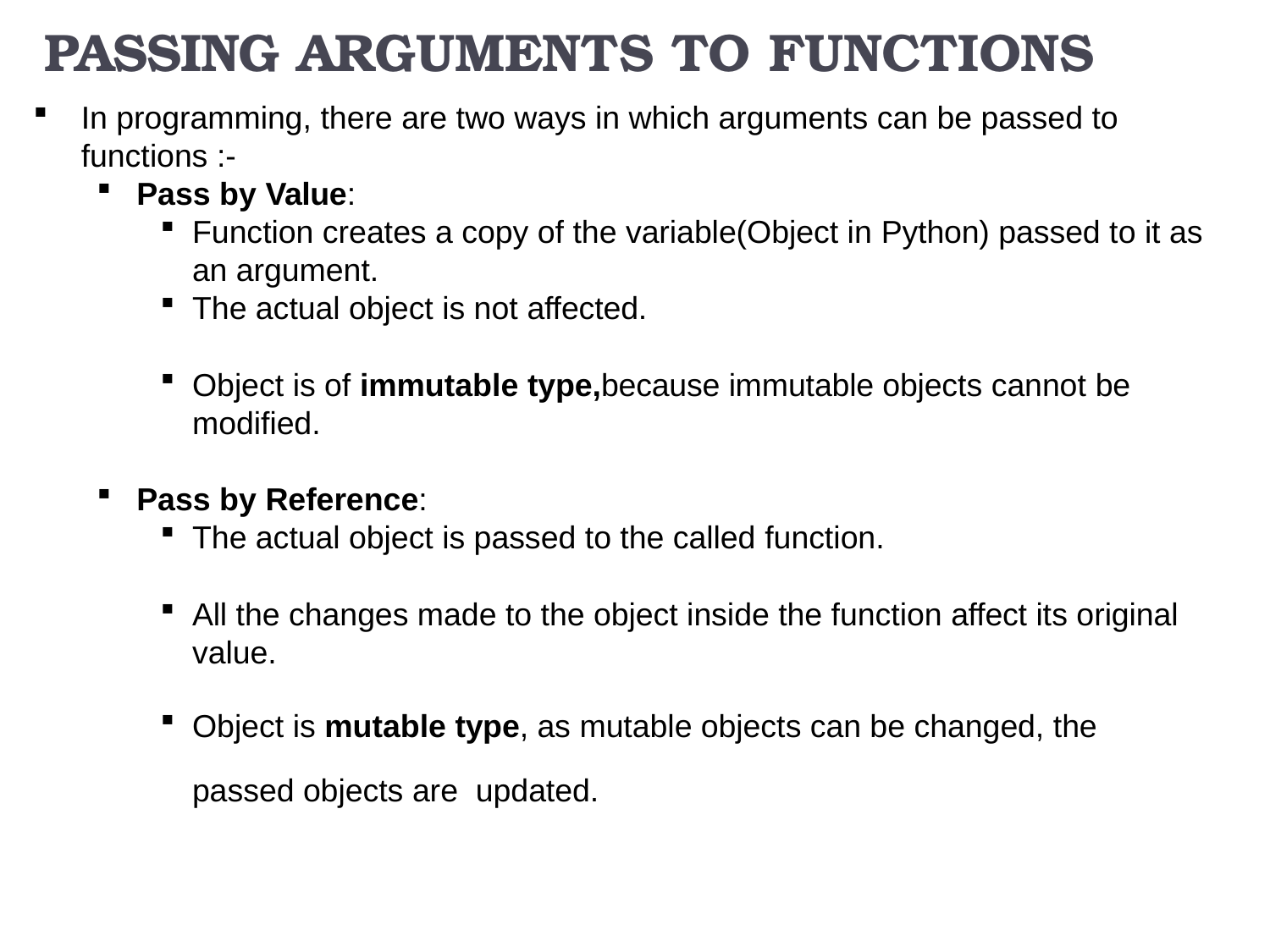

# PASSING ARGUMENTS TO FUNCTIONS
In programming, there are two ways in which arguments can be passed to functions :-
Pass by Value:
Function creates a copy of the variable(Object in Python) passed to it as an argument.
The actual object is not affected.

Object is of immutable type,because immutable objects cannot be modiﬁed.

Pass by Reference:
The actual object is passed to the called function.

All the changes made to the object inside the function affect its original value.
Object is mutable type, as mutable objects can be changed, the passed objects are  updated.